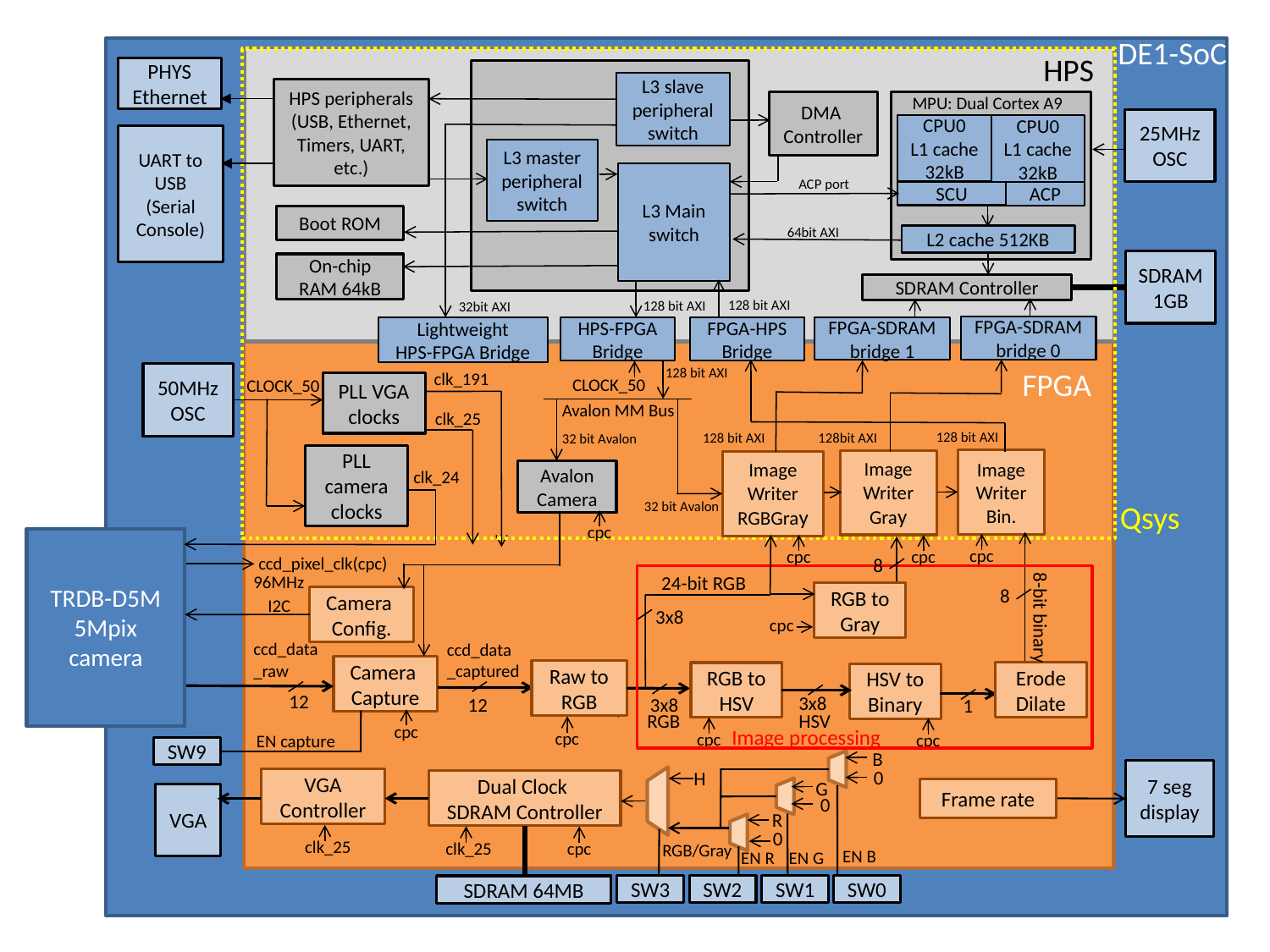

DE1-SoC

HPS
64bit AXI

PHYS
Ethernet

L3 slave peripheral switch
HPS peripherals
(USB, Ethernet, Timers, UART, etc.)
MPU: Dual Cortex A9
DMA
Controller

25MHz
OSC
CPU0
L1 cache 32kB
CPU0
L1 cache 32kB
UART to USB
(Serial Console)
L3 master peripheral switch
L3 Main switch
ACP port
ACP
SCU
Boot ROM
64bit AXI
L2 cache 512KB
SDRAM
1GB
On-chip RAM 64kB
SDRAM Controller
128 bit AXI
128 bit AXI
32bit AXI
FPGA-SDRAM bridge 0
HPS-FPGA
Bridge
FPGA-HPS
Bridge
Lightweight
HPS-FPGA Bridge
FPGA-SDRAM bridge 1
128 bit AXI
FPGA
clk_191
50MHz
OSC
CLOCK_50
CLOCK_50
PLL VGA clocks
Avalon MM Bus
clk_25
128 bit AXI
128bit AXI
128 bit AXI
32 bit Avalon
PLL camera
clocks
Image Writer
Bin.
Image Writer
Gray
Image Writer
RGBGray
clk_24
Avalon
Camera
32 bit Avalon
Qsys
cpc
TRDB-D5M
5Mpix camera
cpc
cpc
cpc
ccd_pixel_clk(cpc)
8
24-bit RGB
96MHz

8
RGB to Gray
Camera
Config.
I2C
3x8
8-bit binary
cpc
ccd_data
_raw
ccd_data
_captured
Camera
Capture
Raw to RGB
Erode
Dilate
RGB to HSV
HSV to Binary
12
3x8
12
3x8
1
HSV
RGB
cpc
Image processing
cpc
cpc
cpc
EN capture
SW9
B
0
H

7 seg
display
VGA Controller
G
Dual Clock
SDRAM Controller
Frame rate
VGA
0

R
0

clk_25
clk_25
cpc
RGB/Gray
EN B
EN R
EN G
SW3
SW2
SW1
SW0
SDRAM 64MB